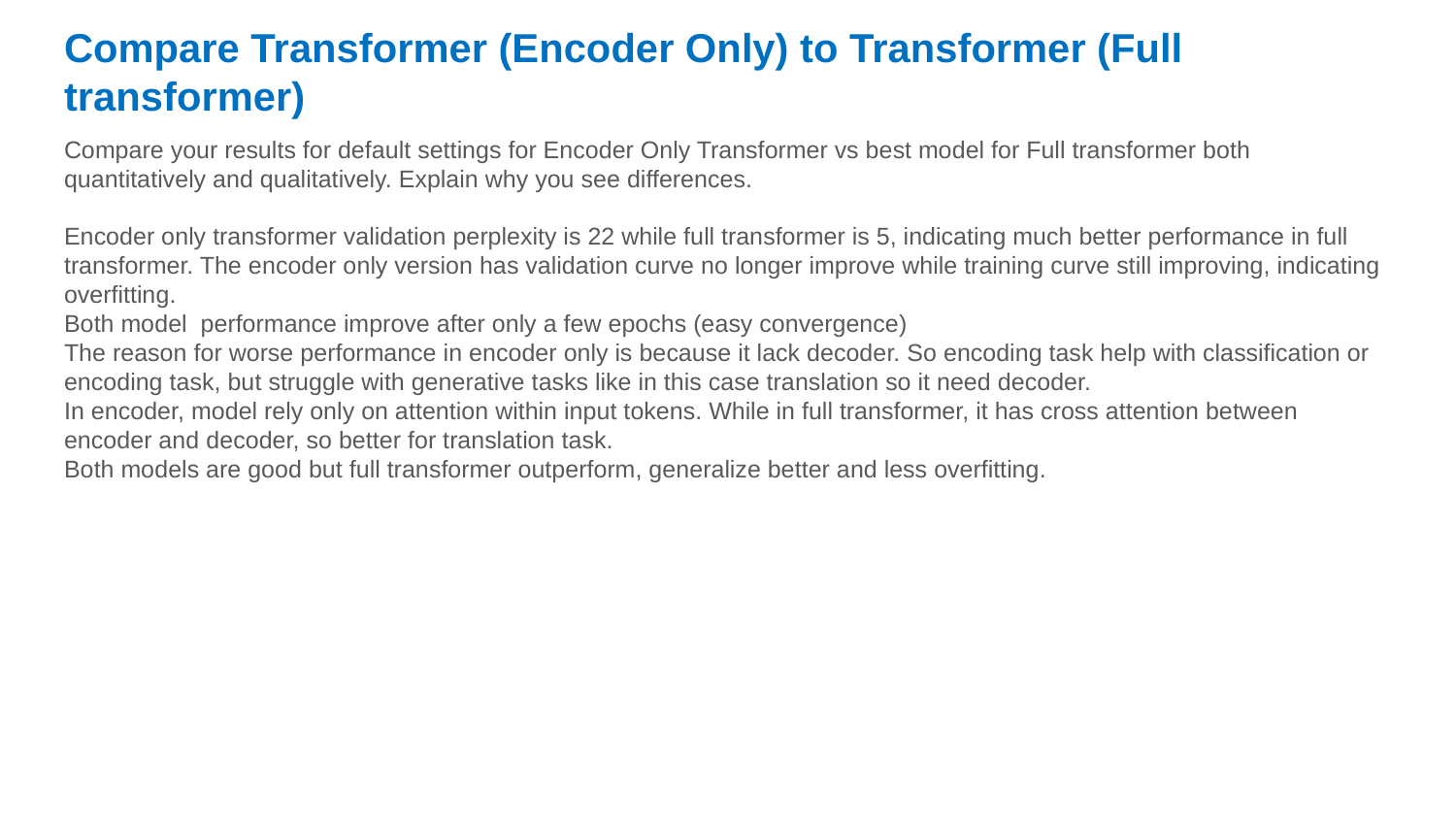

Compare Transformer (Encoder Only) to Transformer (Full transformer)
Compare your results for default settings for Encoder Only Transformer vs best model for Full transformer both quantitatively and qualitatively. Explain why you see differences.

Encoder only transformer validation perplexity is 22 while full transformer is 5, indicating much better performance in full transformer. The encoder only version has validation curve no longer improve while training curve still improving, indicating overfitting.
Both model  performance improve after only a few epochs (easy convergence)
The reason for worse performance in encoder only is because it lack decoder. So encoding task help with classification or encoding task, but struggle with generative tasks like in this case translation so it need decoder.
In encoder, model rely only on attention within input tokens. While in full transformer, it has cross attention between encoder and decoder, so better for translation task.
Both models are good but full transformer outperform, generalize better and less overfitting.